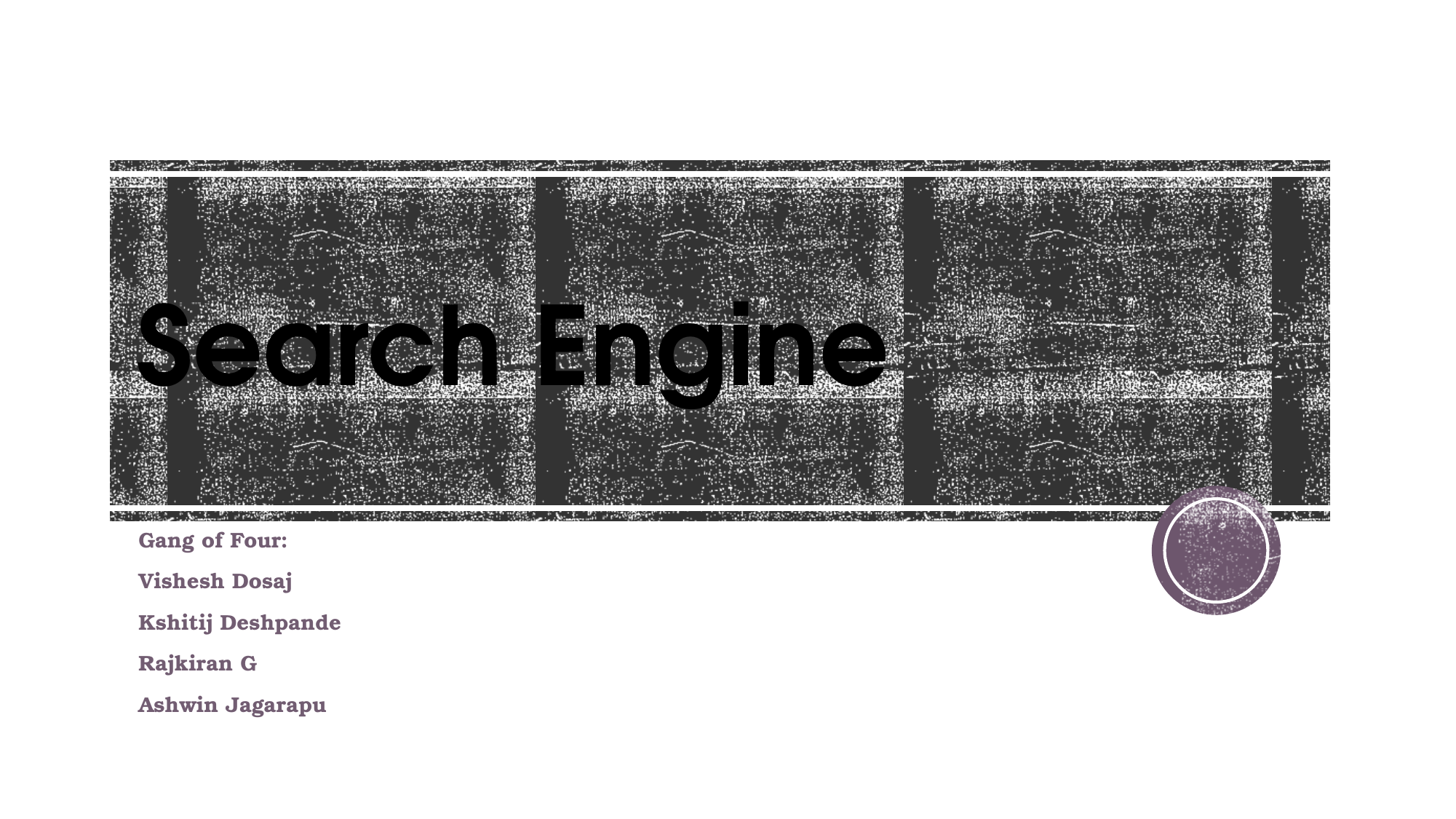

# Search Engine
Gang of Four:
Vishesh Dosaj
Kshitij Deshpande
Rajkiran G
Ashwin Jagarapu